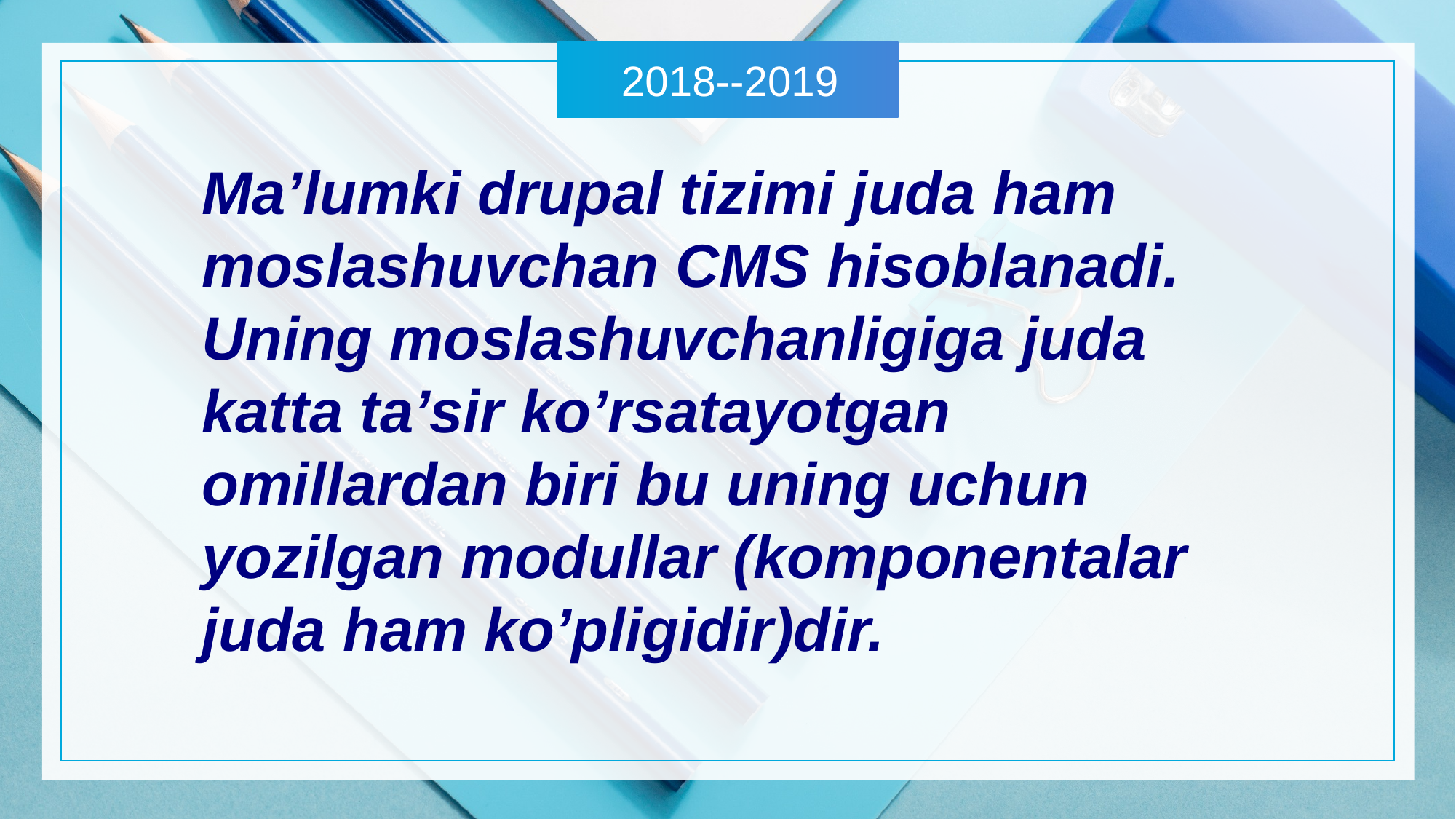

Ma’lumki drupal tizimi juda ham moslashuvchan CMS hisoblanadi. Uning moslashuvchanligiga juda katta ta’sir ko’rsatayotgan omillardan biri bu uning uchun yozilgan modullar (komponentalar juda ham ko’pligidir)dir.